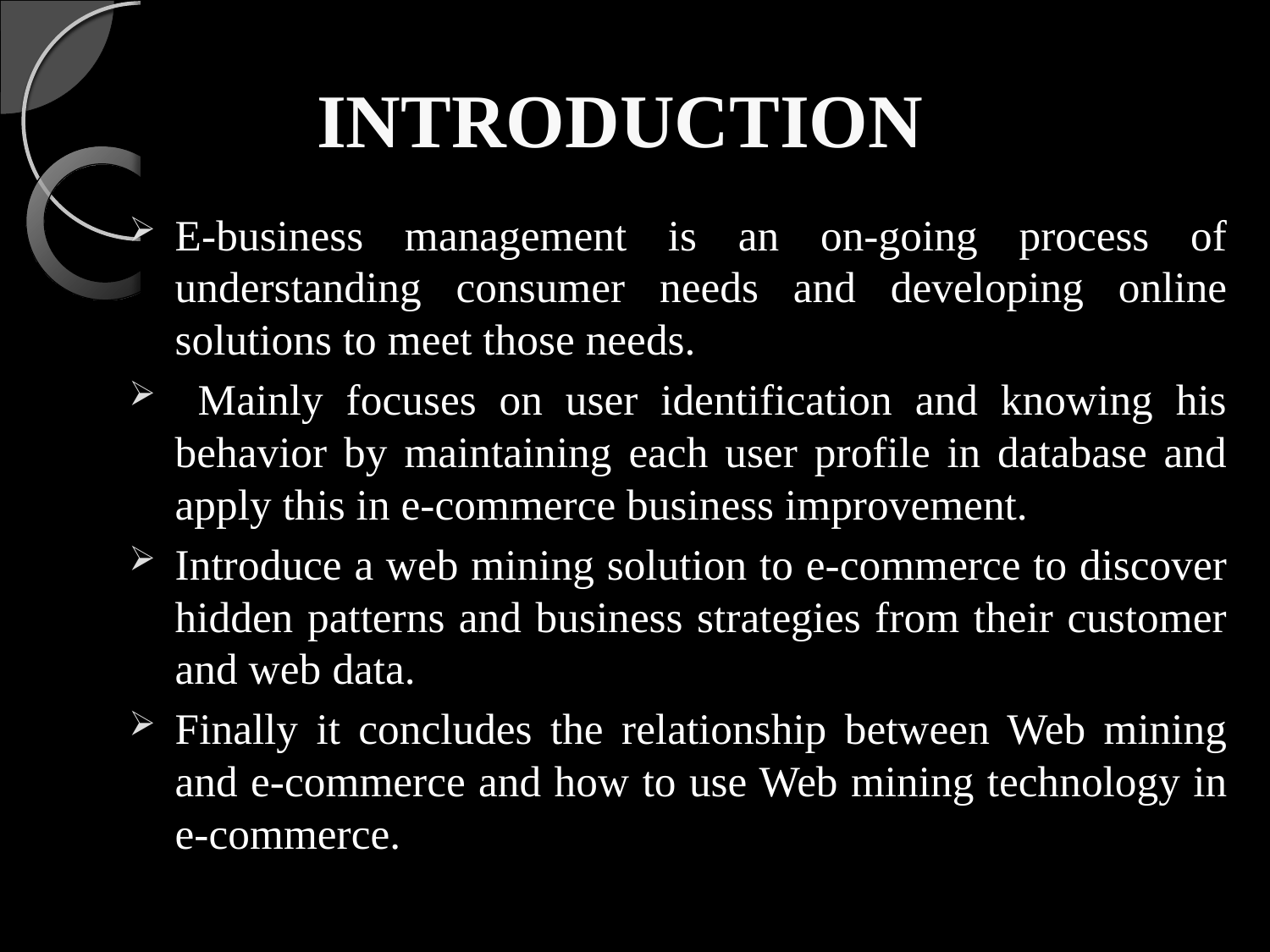

# INTRODUCTION
E-business management is an on-going process of understanding consumer needs and developing online solutions to meet those needs.
 Mainly focuses on user identification and knowing his behavior by maintaining each user profile in database and apply this in e-commerce business improvement.
Introduce a web mining solution to e-commerce to discover hidden patterns and business strategies from their customer and web data.
Finally it concludes the relationship between Web mining and e-commerce and how to use Web mining technology in e-commerce.